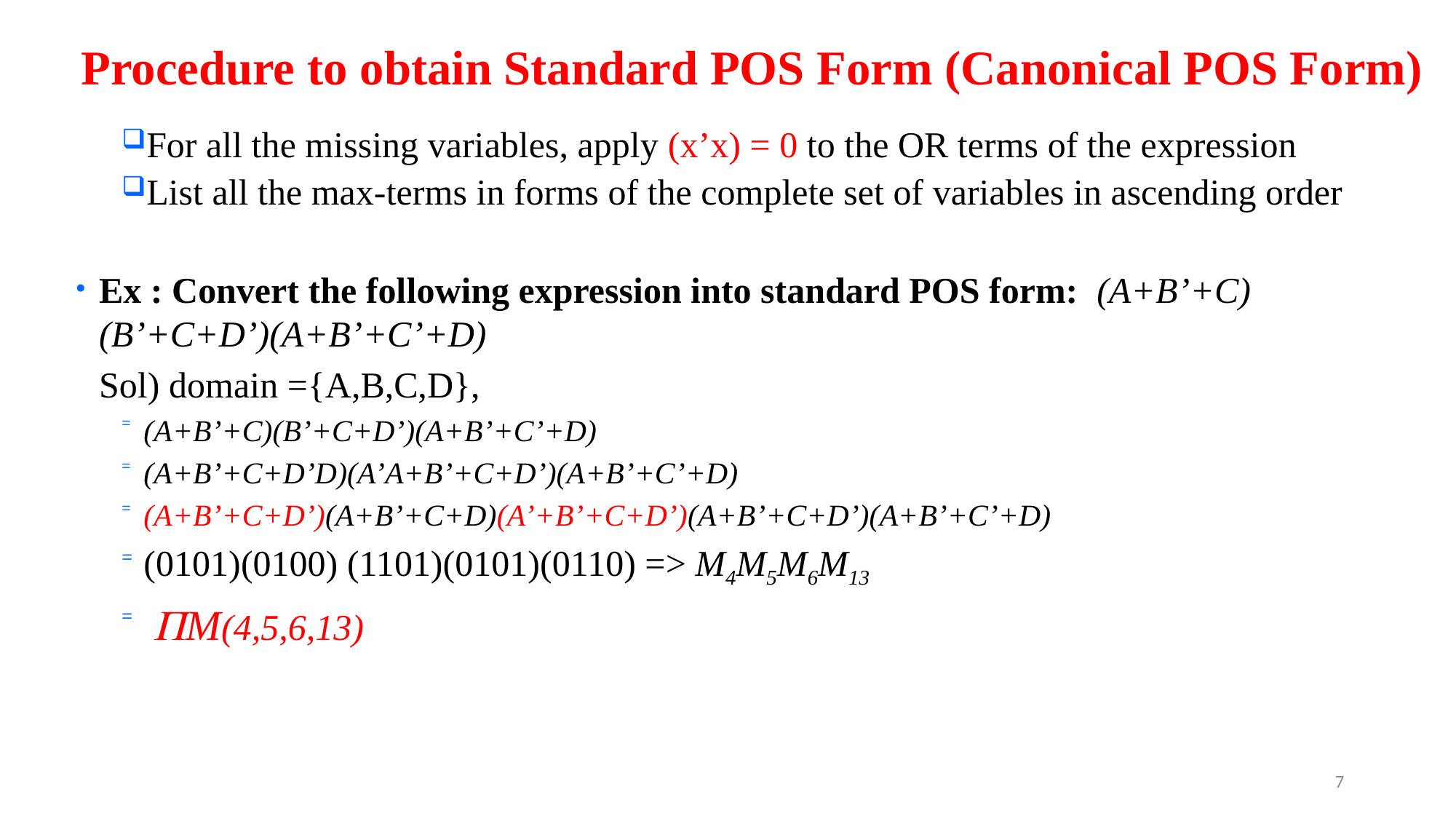

Procedure to obtain Standard POS Form (Canonical POS Form)
For all the missing variables, apply (x’x) = 0 to the OR terms of the expression
List all the max-terms in forms of the complete set of variables in ascending order

Ex : Convert the following expression into standard POS form:  (A+B’+C)(B’+C+D’)(A+B’+C’+D)
	Sol) domain ={A,B,C,D},
(A+B’+C)(B’+C+D’)(A+B’+C’+D)
(A+B’+C+D’D)(A’A+B’+C+D’)(A+B’+C’+D)
(A+B’+C+D’)(A+B’+C+D)(A’+B’+C+D’)(A+B’+C+D’)(A+B’+C’+D)
(0101)(0100) (1101)(0101)(0110) => M4M5M6M13
 ΠM(4,5,6,13)
7